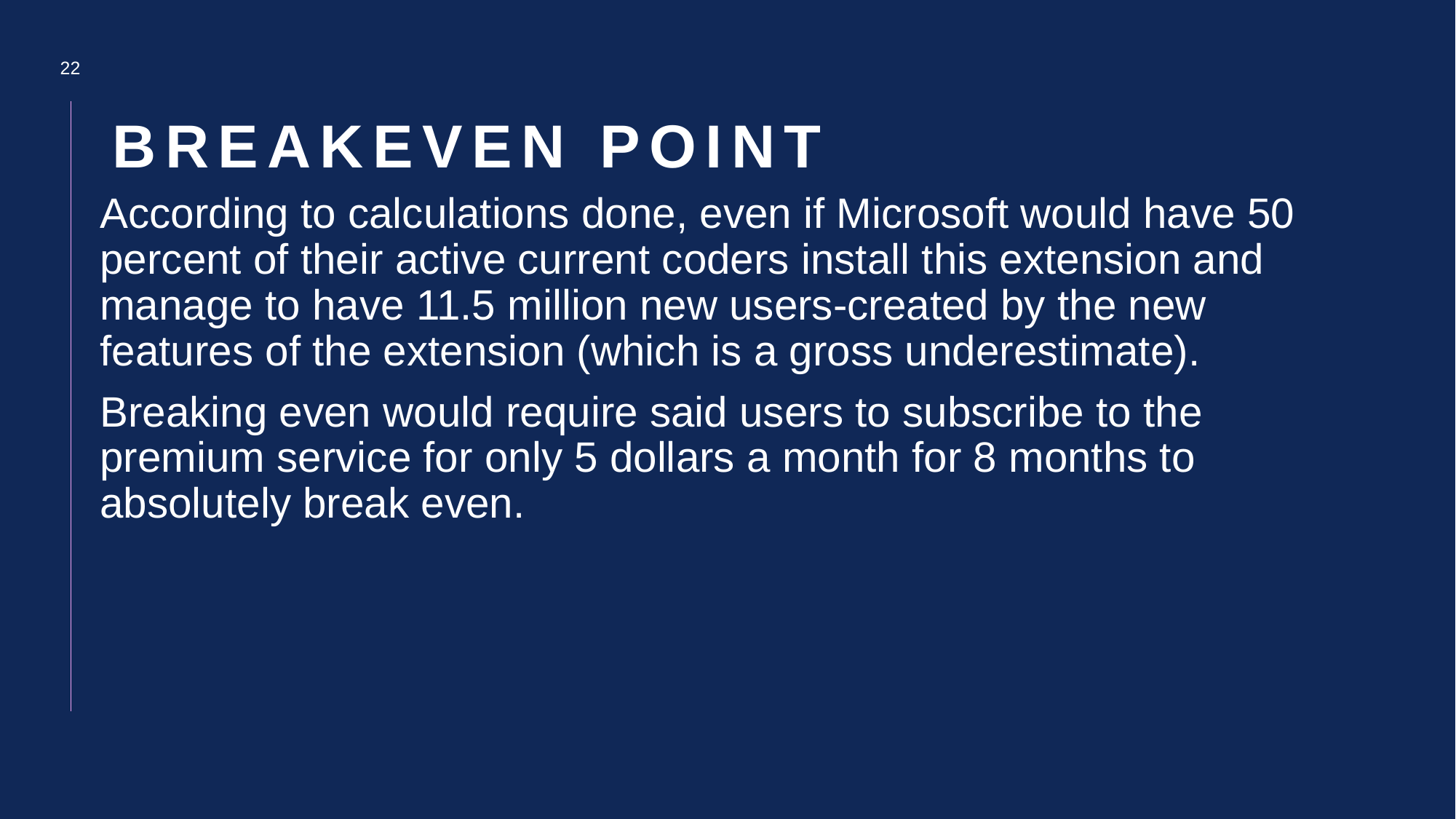

22
# Breakeven point
According to calculations done, even if Microsoft would have 50 percent of their active current coders install this extension and manage to have 11.5 million new users-created by the new features of the extension (which is a gross underestimate).
Breaking even would require said users to subscribe to the premium service for only 5 dollars a month for 8 months to absolutely break even.